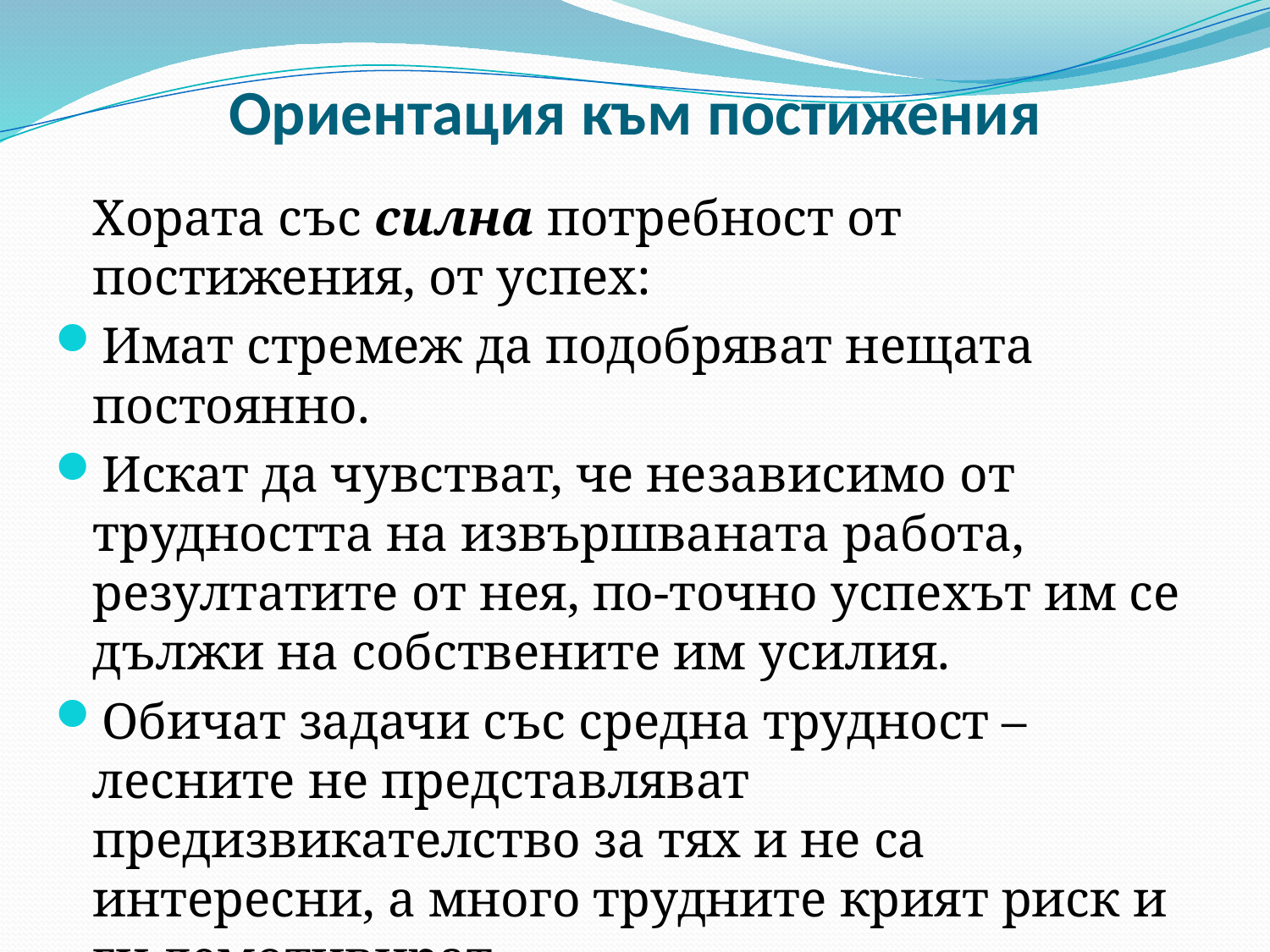

# Ориентация към постижения
	Хората със силна потребност от постижения, от успех:
Имат стремеж да подобряват нещата постоянно.
Искат да чувстват, че независимо от трудността на извършваната работа, резултатите от нея, по-точно успехът им се дължи на собствените им усилия.
Обичат задачи със средна трудност –лесните не представляват предизвикателство за тях и не са интересни, а много трудните крият риск и ги демотивират.